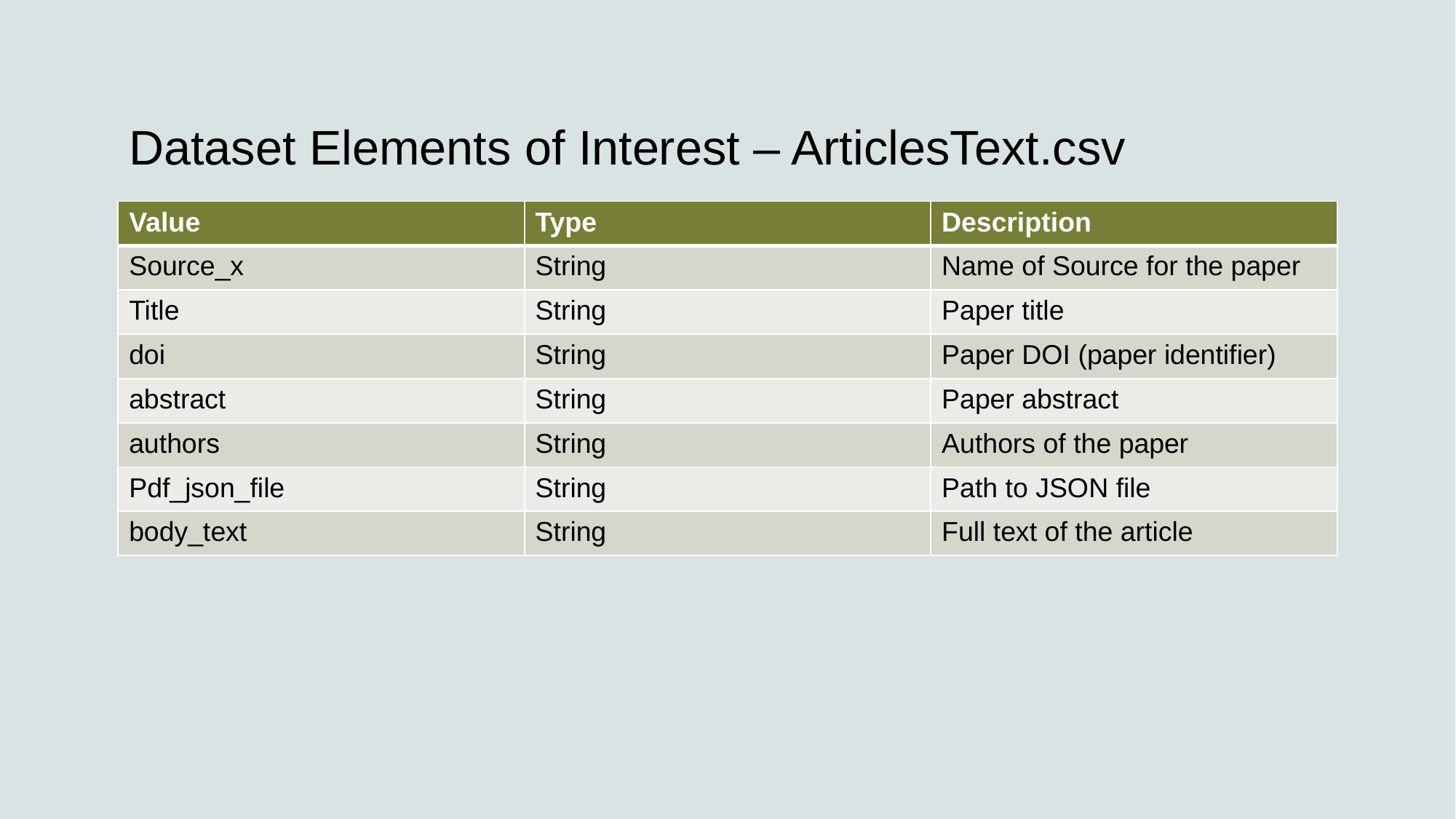

# Dataset Elements of Interest – ArticlesText.csv
| Value | Type | Description |
| --- | --- | --- |
| Source\_x | String | Name of Source for the paper |
| Title | String | Paper title |
| doi | String | Paper DOI (paper identifier) |
| abstract | String | Paper abstract |
| authors | String | Authors of the paper |
| Pdf\_json\_file | String | Path to JSON file |
| body\_text | String | Full text of the article |